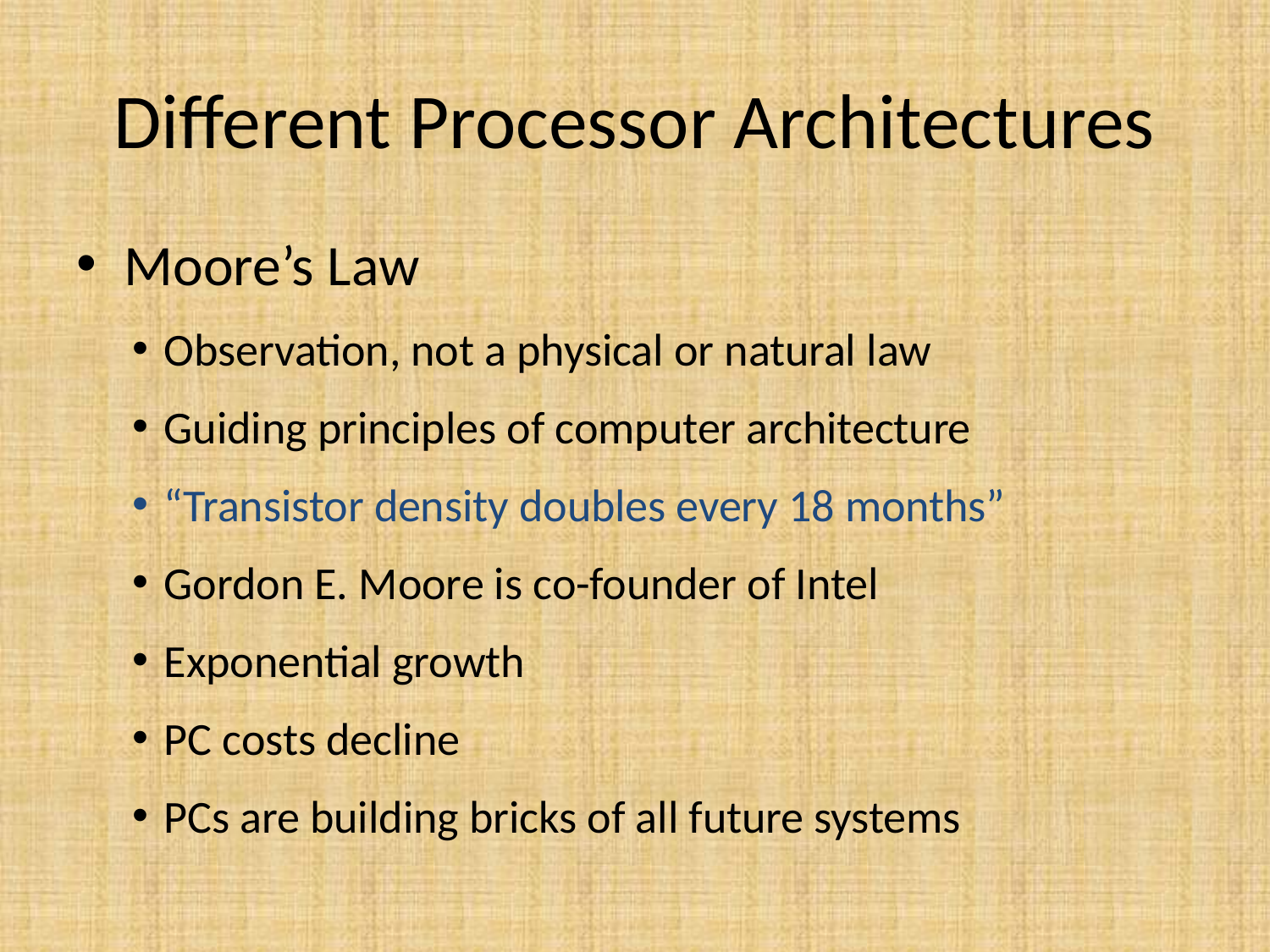

# Different Processor Architectures
Moore’s Law
Observation, not a physical or natural law
Guiding principles of computer architecture
“Transistor density doubles every 18 months”
Gordon E. Moore is co-founder of Intel
Exponential growth
PC costs decline
PCs are building bricks of all future systems